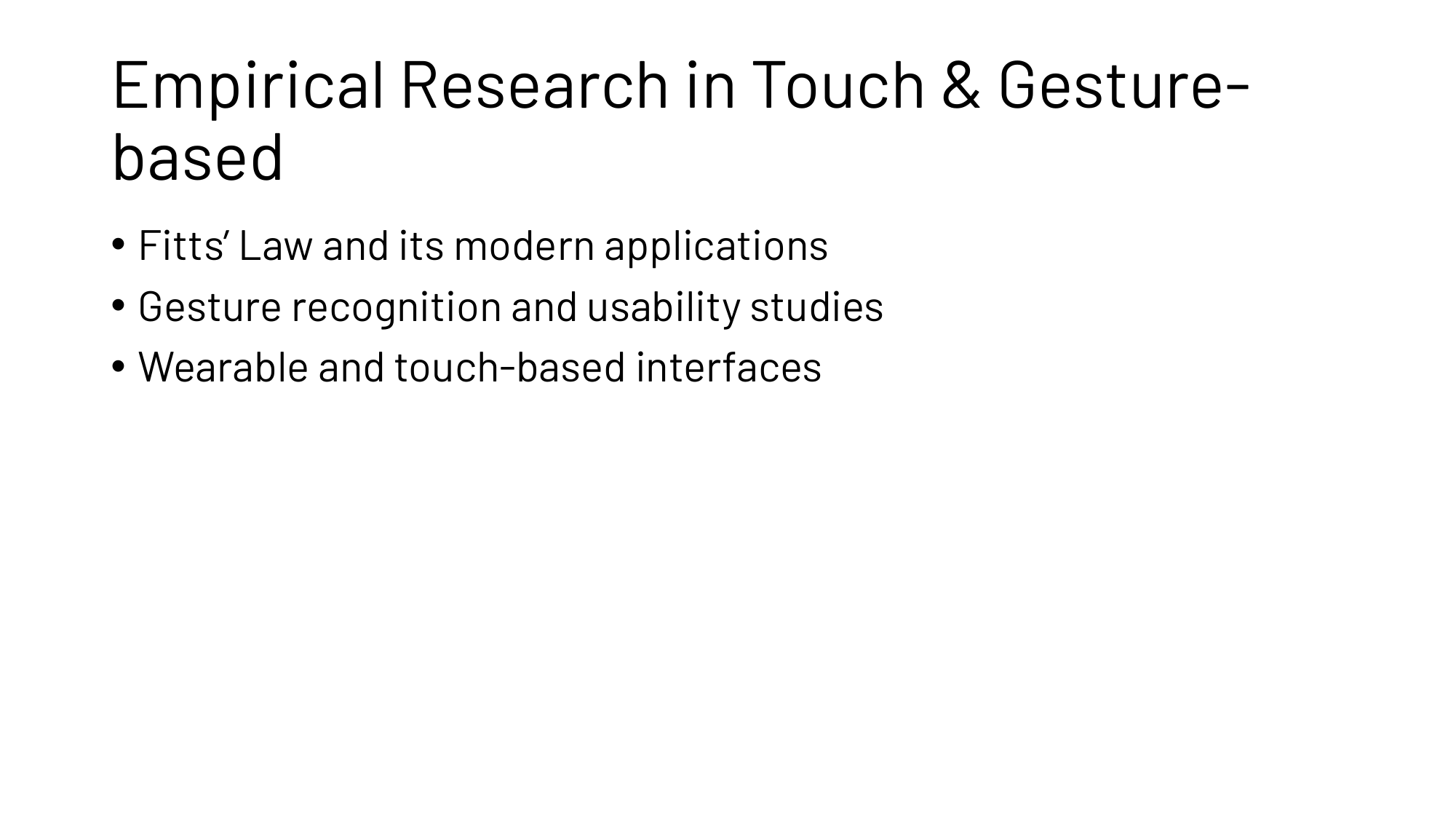

# Empirical Research in Touch & Gesture-based
Fitts’ Law and its modern applications
Gesture recognition and usability studies
Wearable and touch-based interfaces